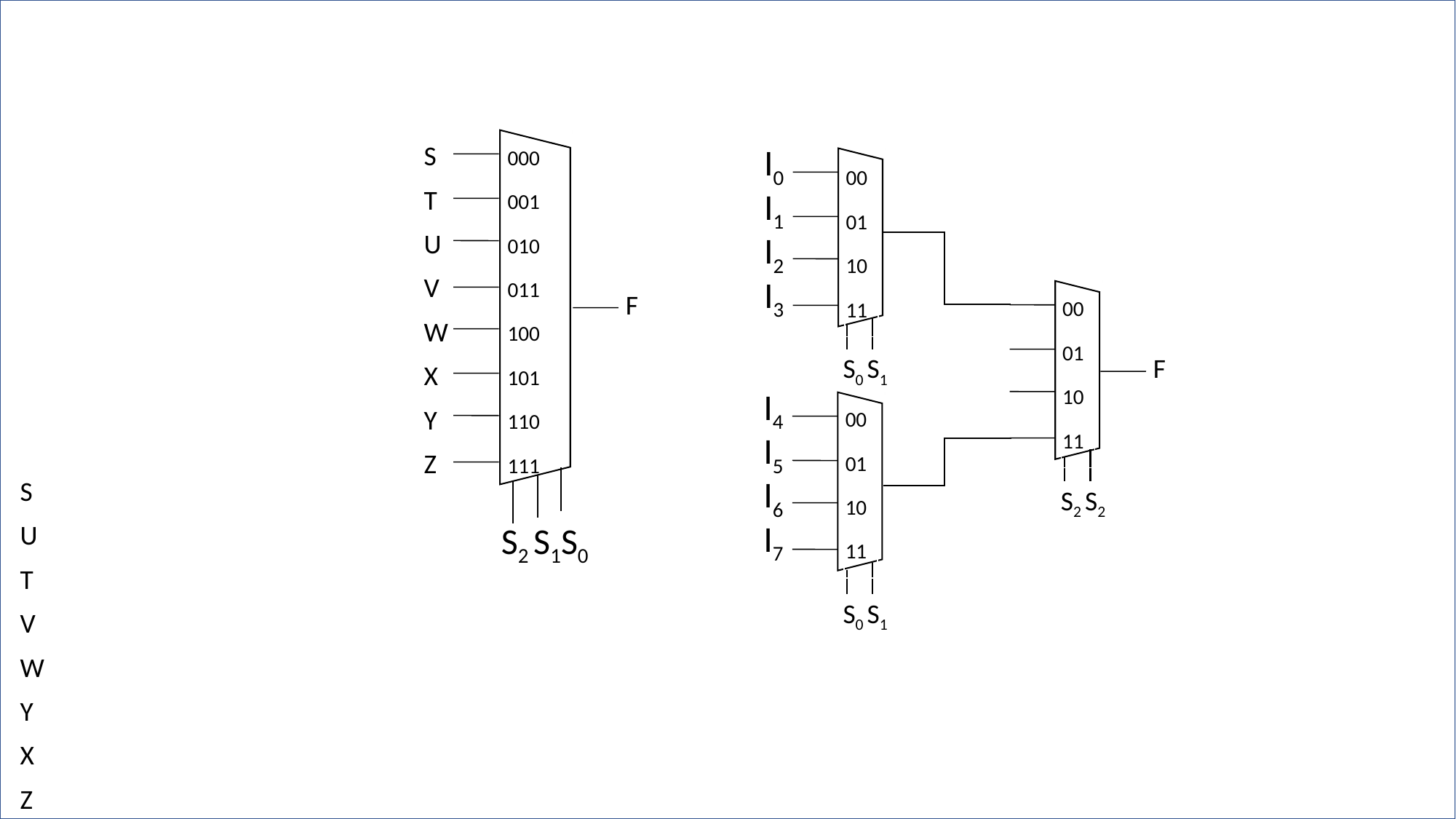

S
T
U
V
W
X
Y
Z
000
001
010
011
100
101
110
111
I0
I1
I2
I3

00
01
10
11

F

00
01
10
11

S0 S1
F

I4
I5
I6
I7

00
01
10
11

S
U
T
V
W
Y
X
Z

S2 S2

S2 S1S0

S0 S1